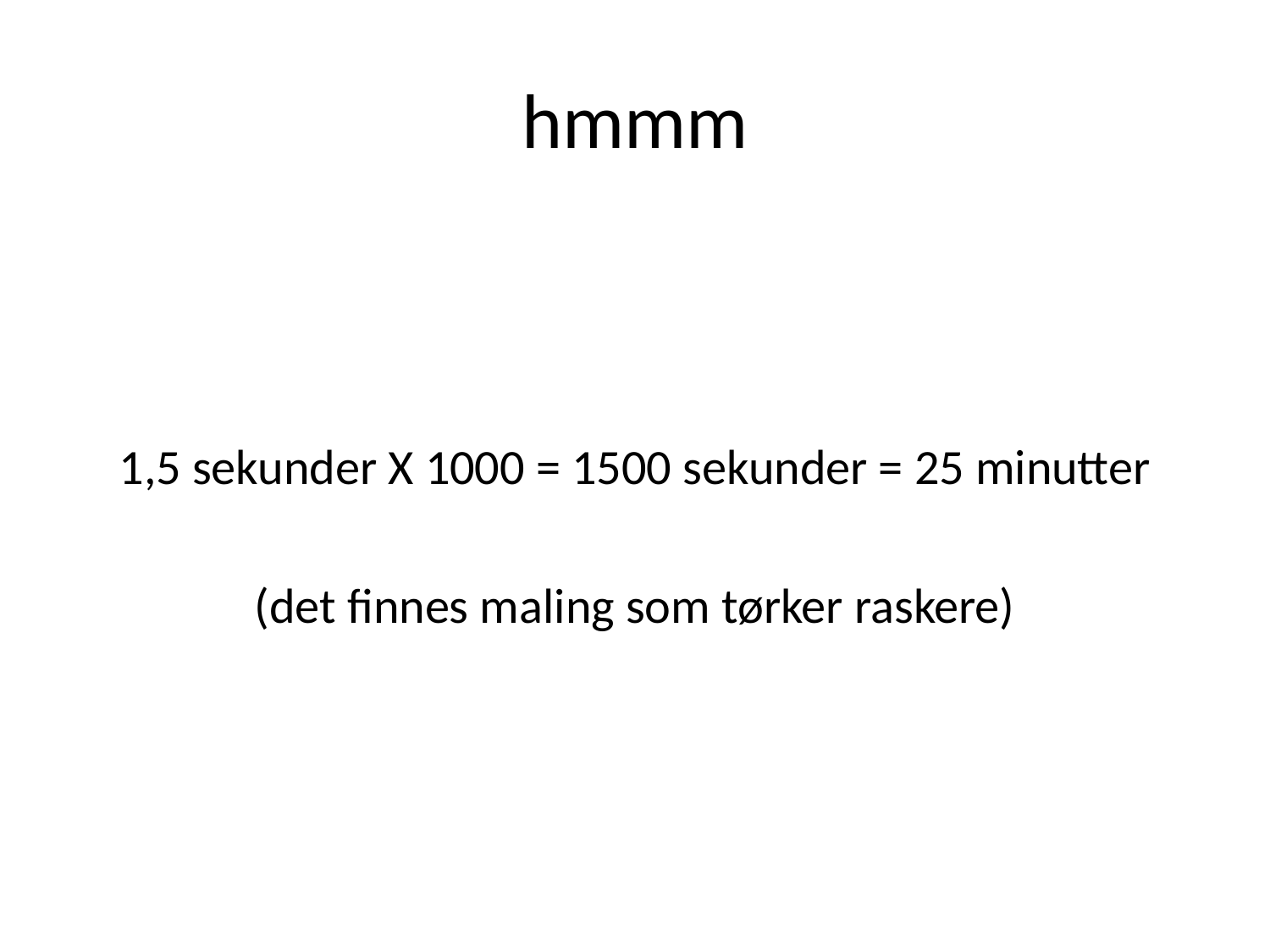

# hmmm

1,5 sekunder X 1000 = 1500 sekunder = 25 minutter

(det finnes maling som tørker raskere)